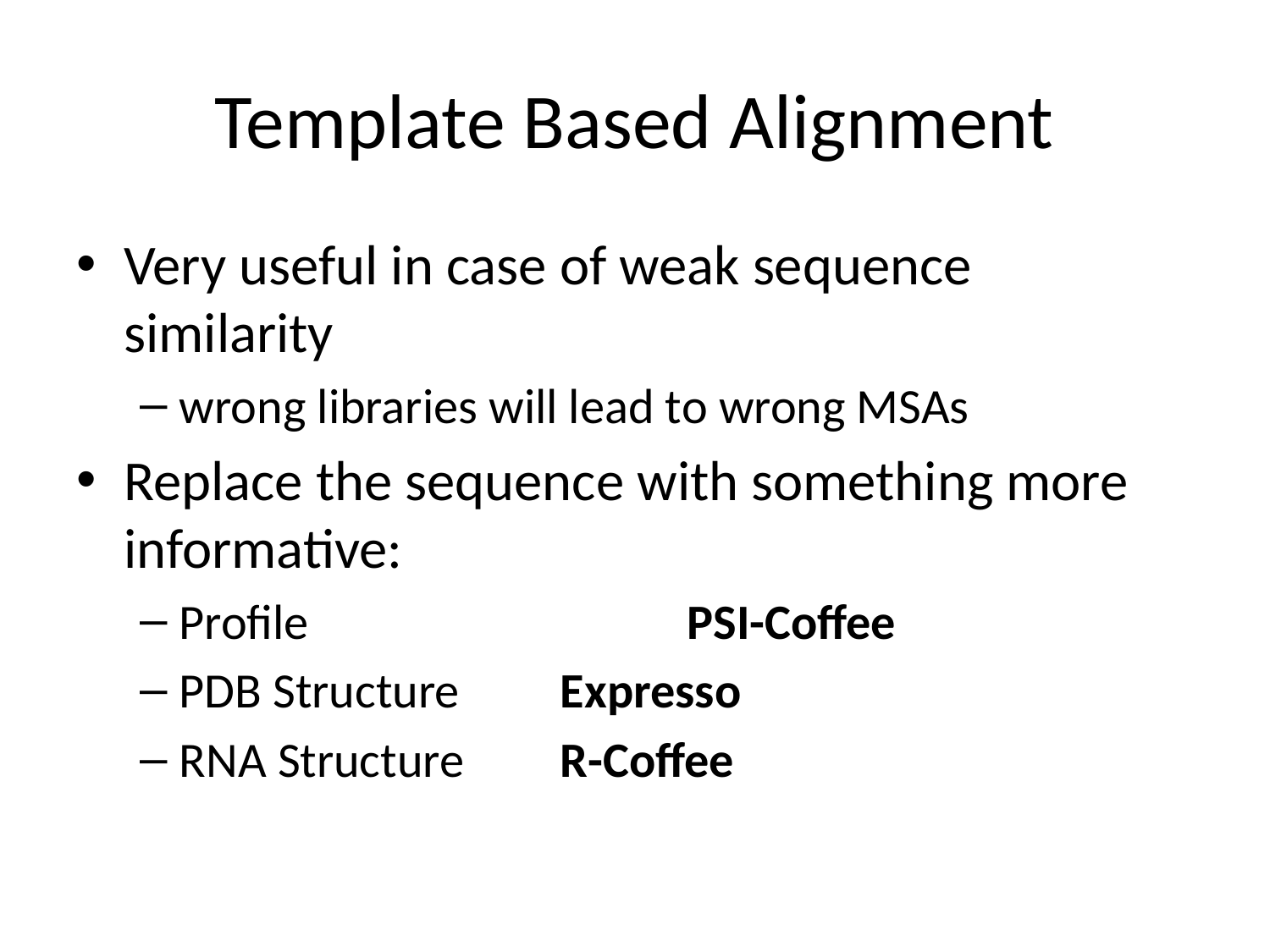

# Template Based Alignment
Very useful in case of weak sequence similarity
wrong libraries will lead to wrong MSAs
Replace the sequence with something more informative:
Profile 			PSI-Coffee
PDB Structure 	Expresso
RNA Structure	R-Coffee